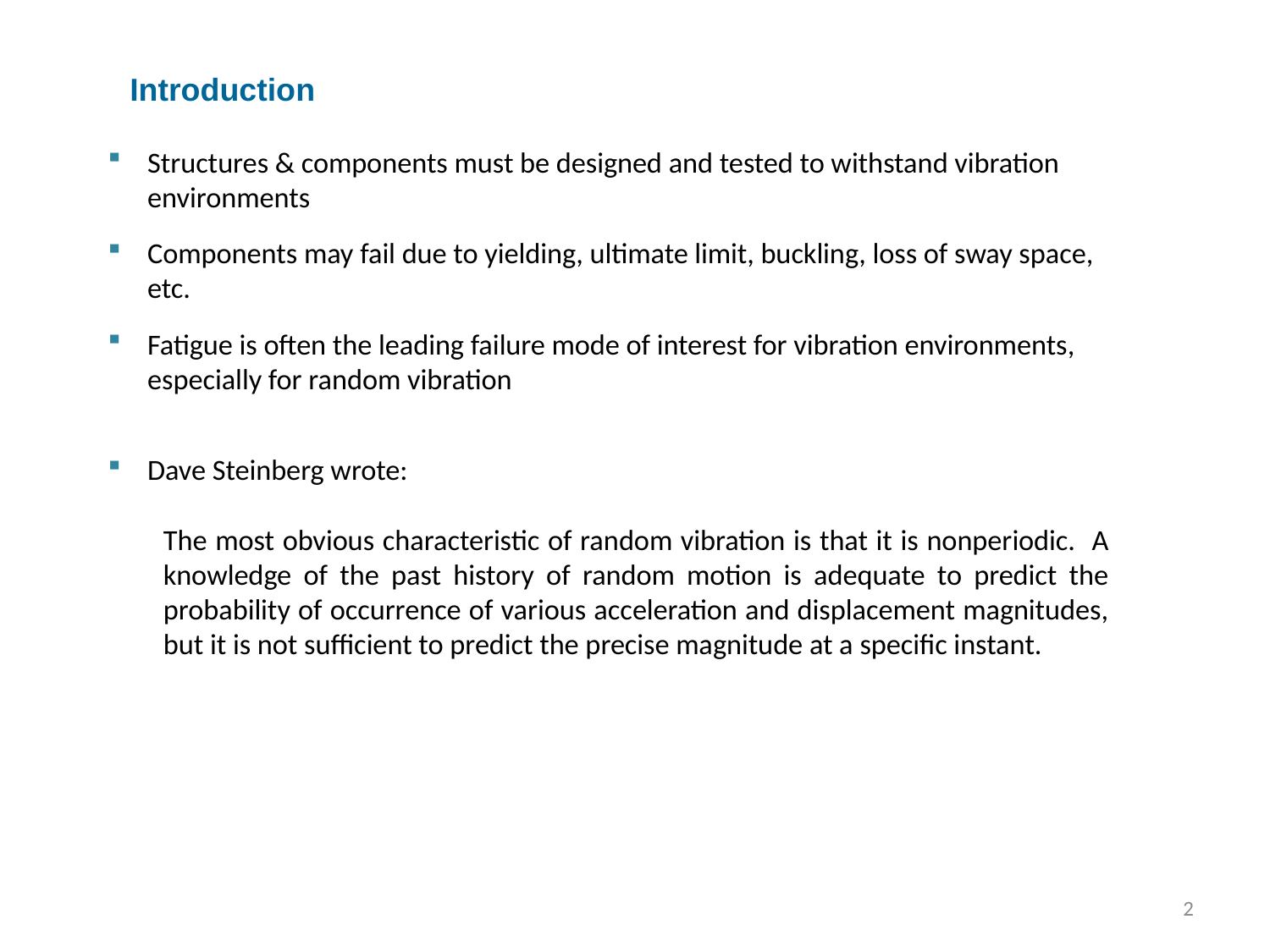

Introduction
Structures & components must be designed and tested to withstand vibration environments
Components may fail due to yielding, ultimate limit, buckling, loss of sway space, etc.
Fatigue is often the leading failure mode of interest for vibration environments, especially for random vibration
Dave Steinberg wrote:
The most obvious characteristic of random vibration is that it is nonperiodic.  A knowledge of the past history of random motion is adequate to predict the probability of occurrence of various acceleration and displacement magnitudes, but it is not sufficient to predict the precise magnitude at a specific instant.

2